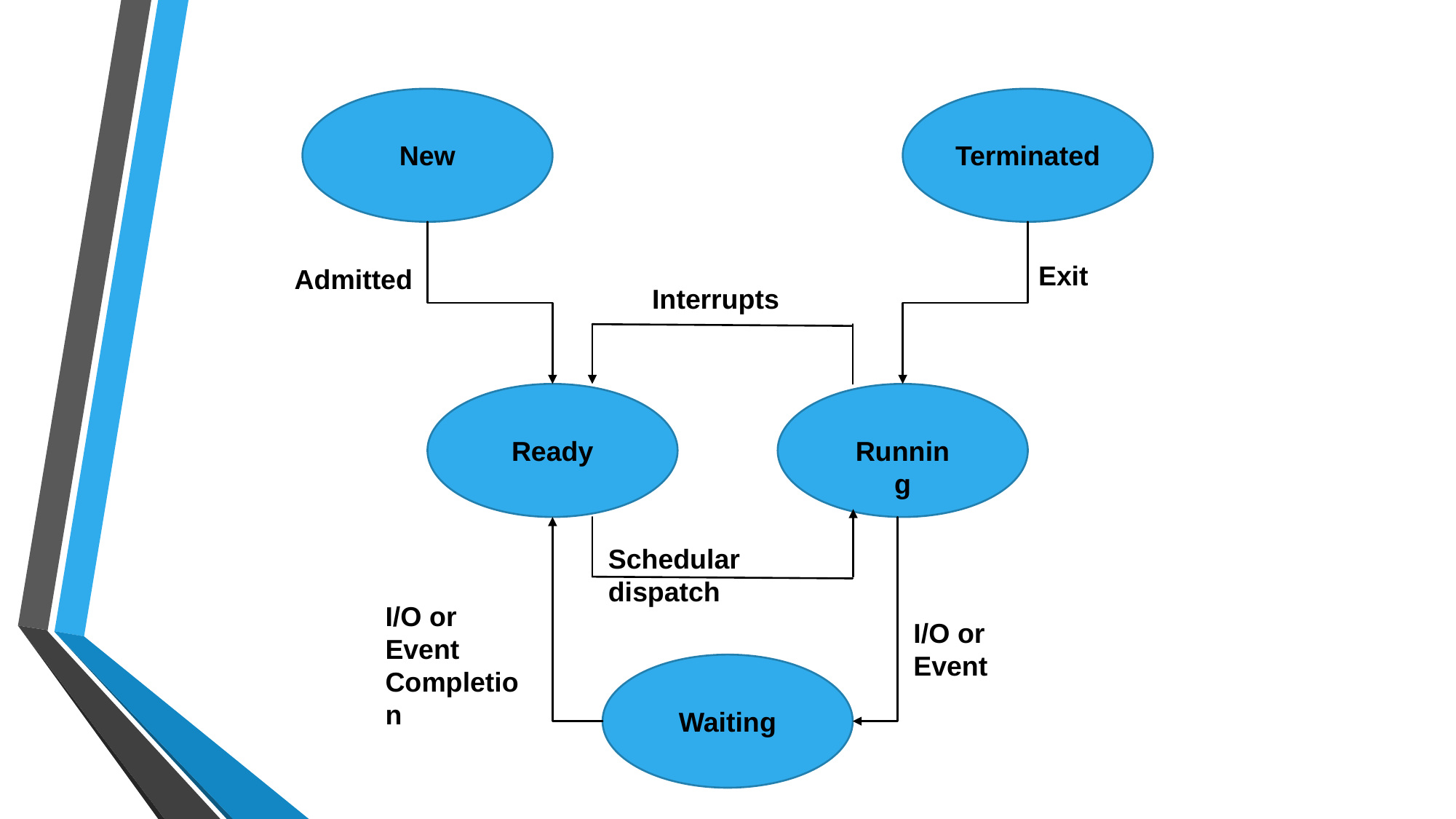

New
Terminated
Exit
Admitted
Interrupts

Ready
Running
Schedular dispatch
I/O or Event Completion
I/O or Event

Waiting